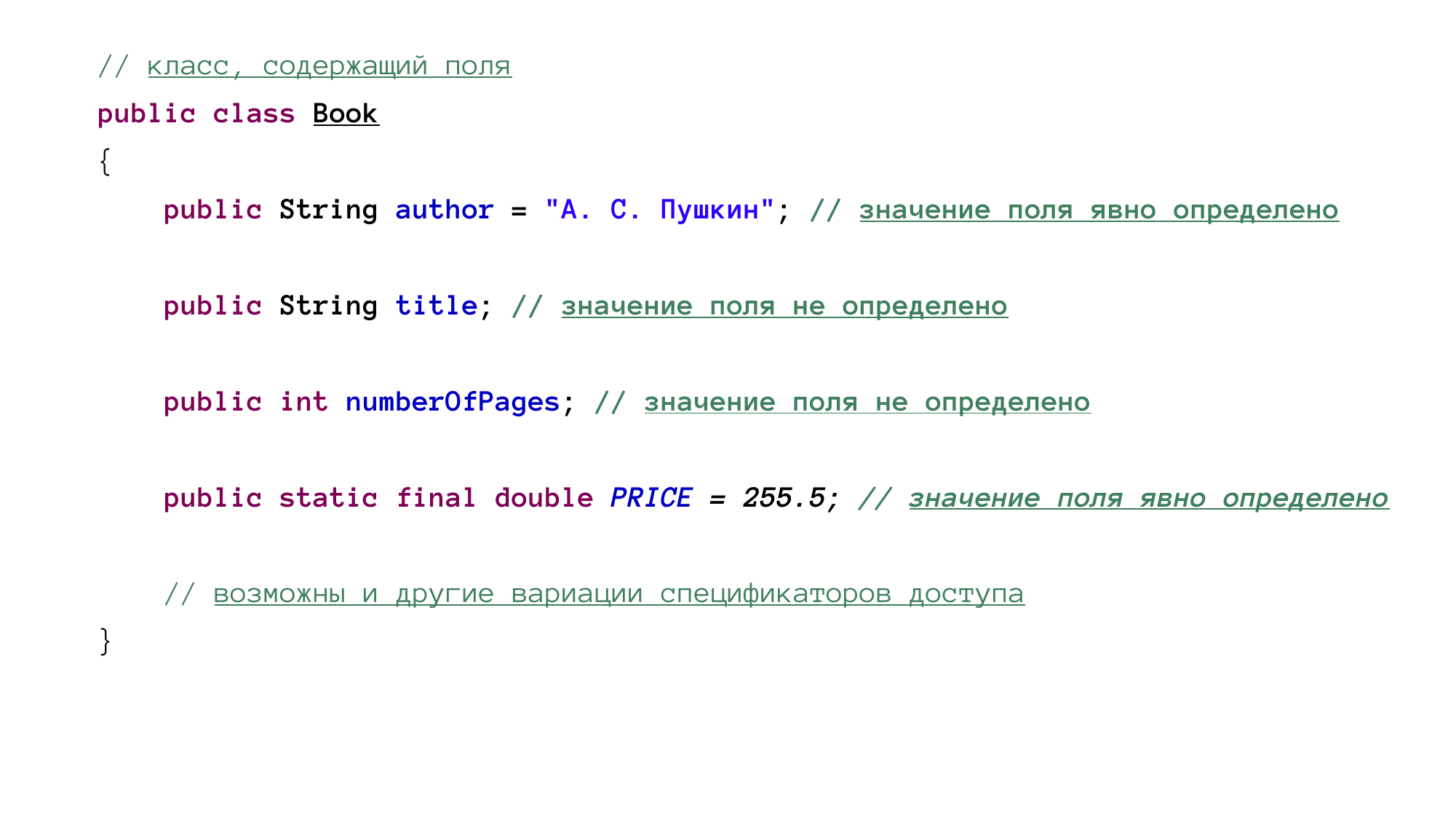

// класс, содержащий поля
public class Book
{
    public String author = "A. C. Пушкин"; // значение поля явно определено

    public String title; // значение поля не определено

    public int numberOfPages; // значение поля не определено

    public static final double PRICE = 255.5; // значение поля явно определено

    // возможны и другие вариации спецификаторов доступа
}